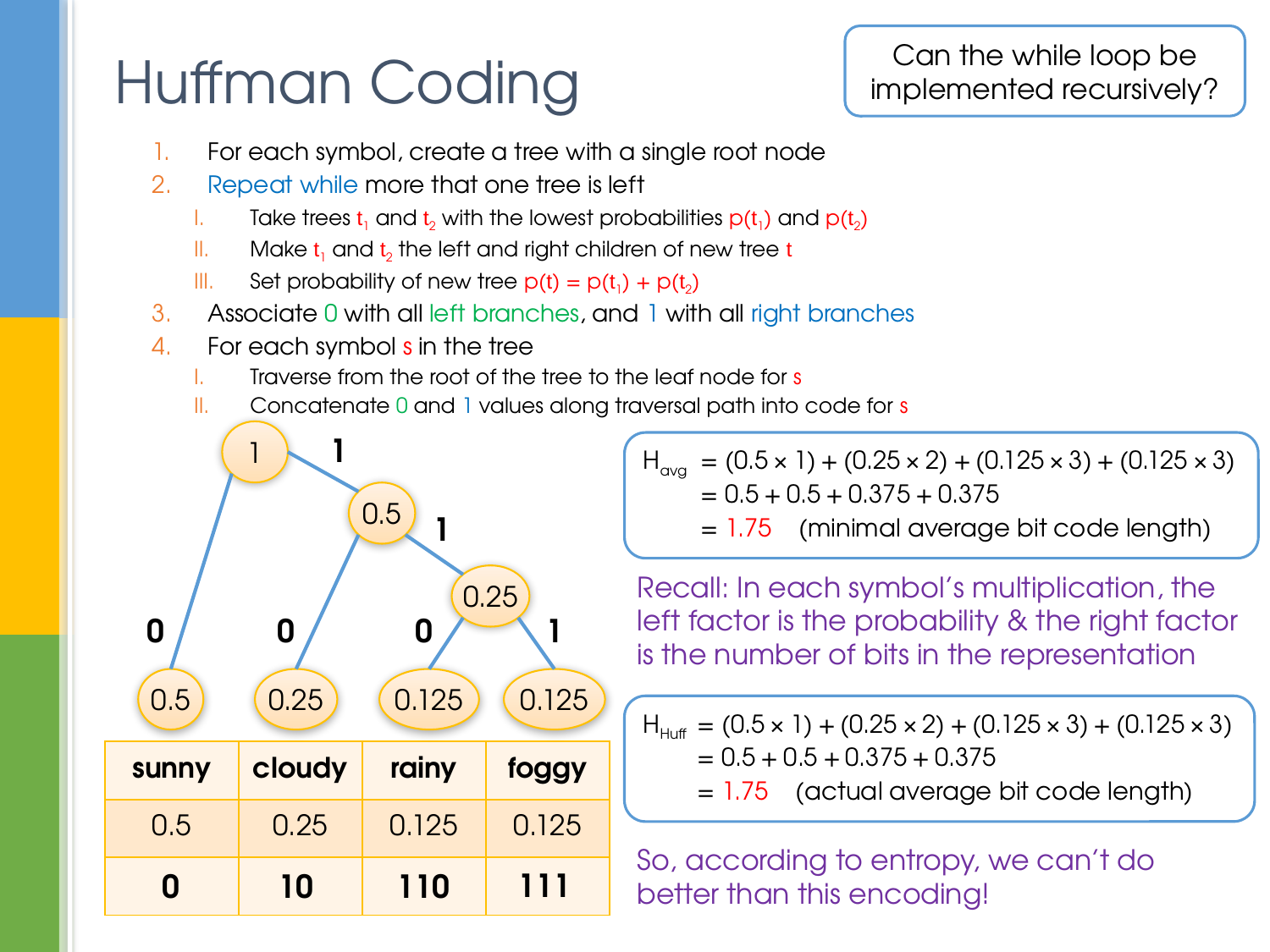

Can the while loop be implemented recursively?
# Huffman Coding
For each symbol, create a tree with a single root node
Repeat while more that one tree is left
Take trees t1 and t2 with the lowest probabilities p(t1) and p(t2)
Make t1 and t2 the left and right children of new tree t
Set probability of new tree p(t) = p(t1) + p(t2)
Associate 0 with all left branches, and 1 with all right branches
For each symbol s in the tree
Traverse from the root of the tree to the leaf node for s
Concatenate 0 and 1 values along traversal path into code for s

1
1
Havg  = (0.5 × 1) + (0.25 × 2) + (0.125 × 3) + (0.125 × 3)
Havg  = 0.5 + 0.5 + 0.375 + 0.375
Havg  = 1.75    (minimal average bit code length)
0.5
1
Recall: In each symbol’s multiplication, the left factor is the probability & the right factor is the number of bits in the representation
0.25
0
0
0
1
0.5
0.25
0.125
0.125
HHuff  = (0.5 × 1) + (0.25 × 2) + (0.125 × 3) + (0.125 × 3)
HHuff  = 0.5 + 0.5 + 0.375 + 0.375
HHuff  = 1.75    (actual average bit code length)
| sunny | cloudy | rainy | foggy |
| --- | --- | --- | --- |
| 0.5 | 0.25 | 0.125 | 0.125 |
|  |  |  |  |
So, according to entropy, we can’t do better than this encoding!
111
0
10
110